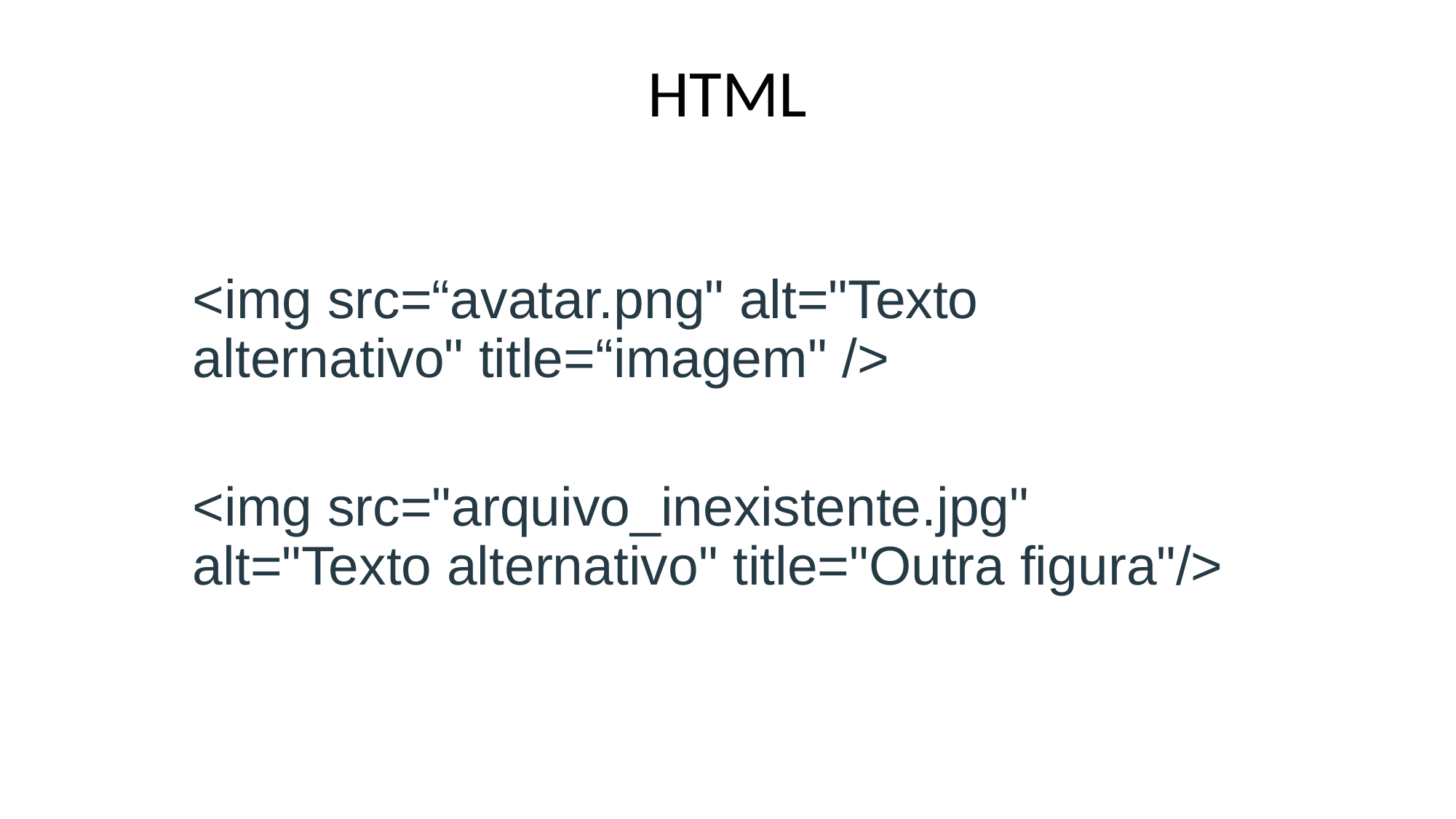

# HTML

<img src=“avatar.png" alt="Texto alternativo" title=“imagem" />

<img src="arquivo_inexistente.jpg" alt="Texto alternativo" title="Outra figura"/>